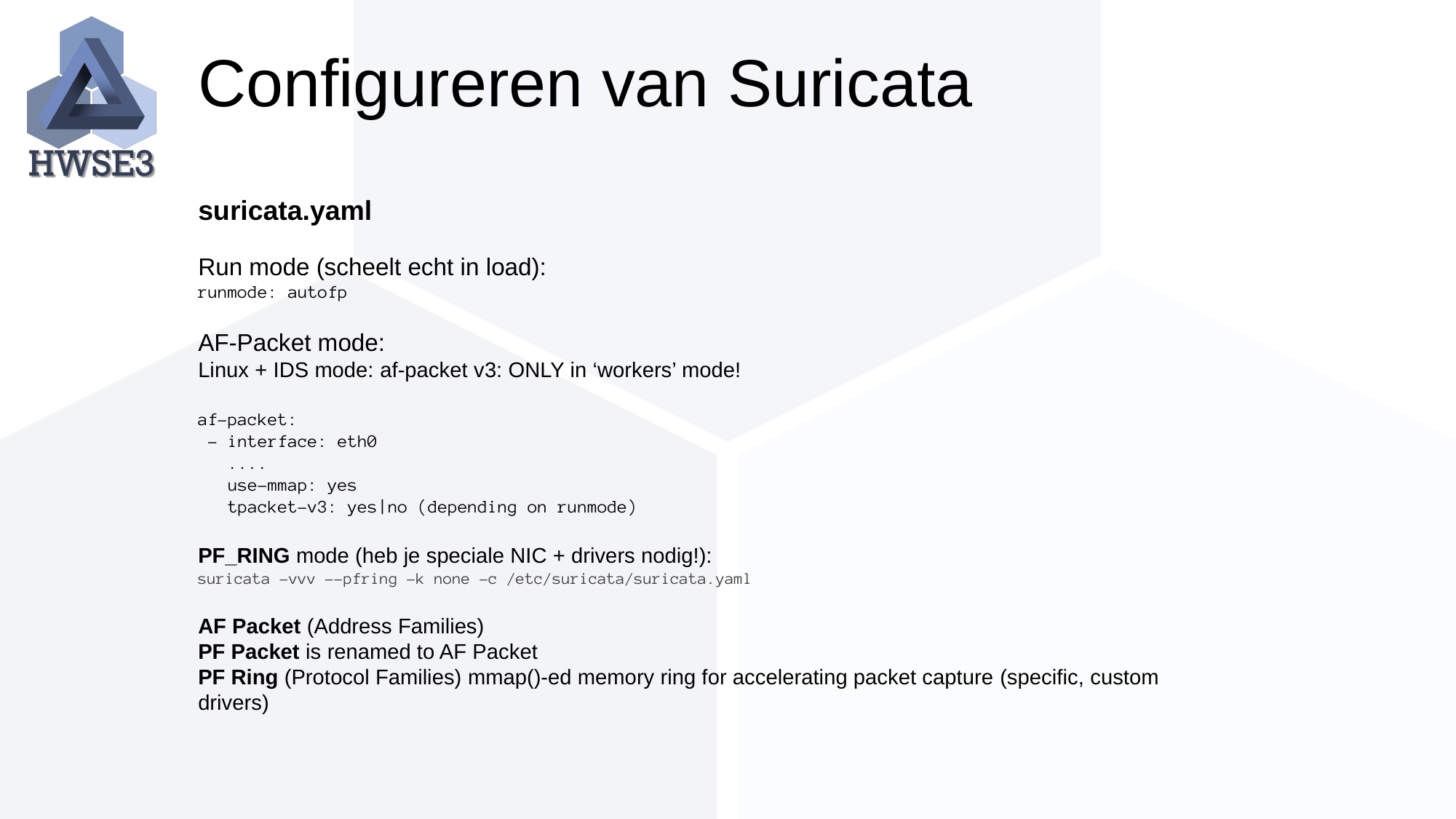

# Configureren van Suricata
suricata.yaml
Run mode (scheelt echt in load):
runmode: autofp
AF-Packet mode:
Linux + IDS mode: af-packet v3: ONLY in ‘workers’ mode!
af-packet:
 - interface: eth0
   ....
   use-mmap: yes
   tpacket-v3: yes|no (depending on runmode)
PF_RING mode (heb je speciale NIC + drivers nodig!):
suricata -vvv --pfring -k none -c /etc/suricata/suricata.yaml

AF Packet (Address Families)
PF Packet is renamed to AF Packet
PF Ring (Protocol Families) mmap()-ed memory ring for accelerating packet capture (specific, custom drivers)